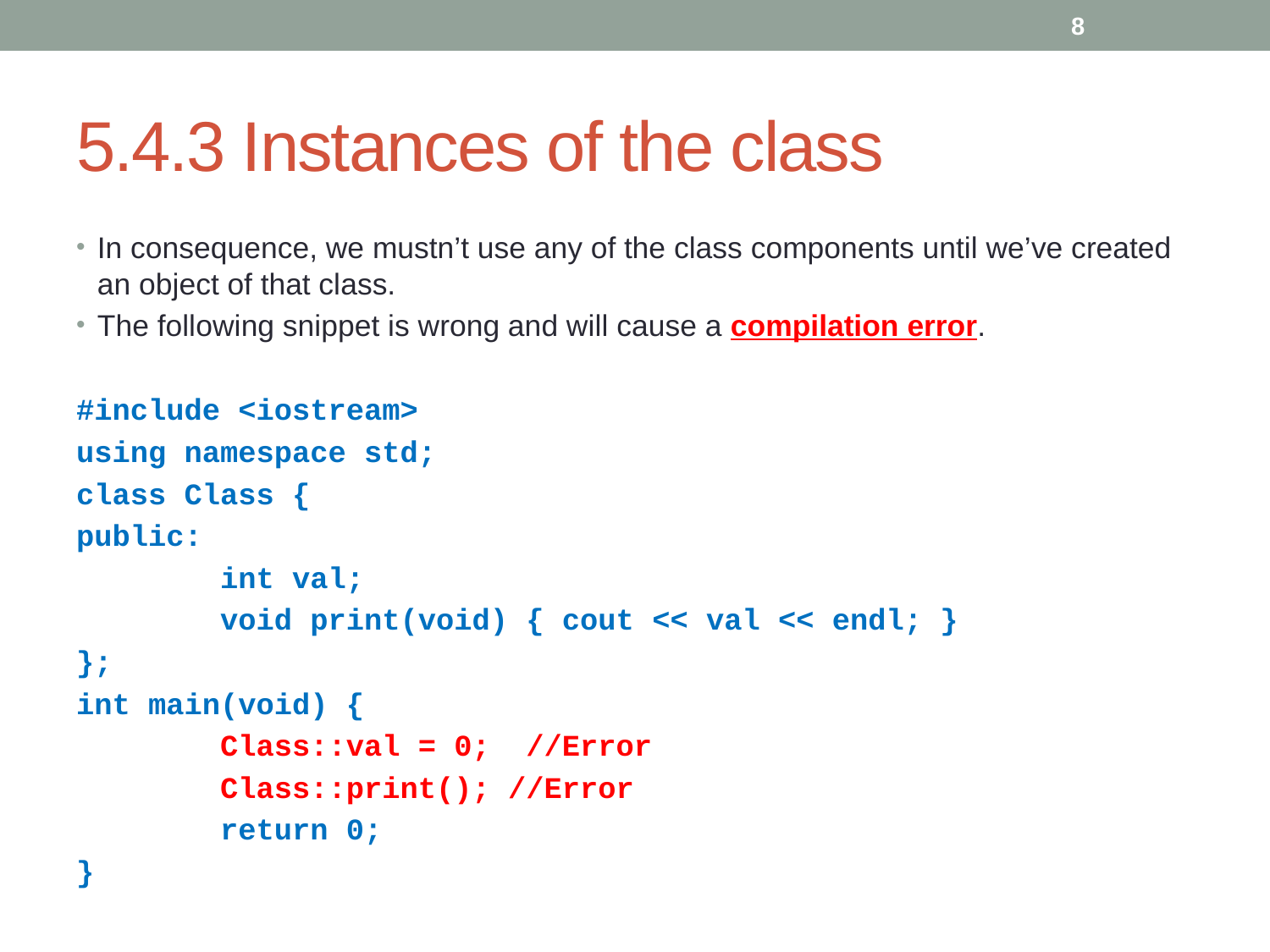

8
# 5.4.3 Instances of the class
In consequence, we mustn’t use any of the class components until we’ve created an object of that class.
The following snippet is wrong and will cause a compilation error.

#include <iostream>
using namespace std;
class Class {
public:
        int val;
        void print(void) { cout << val << endl; }
};
int main(void) {
        Class::val = 0;  //Error
        Class::print(); //Error
        return 0;
}